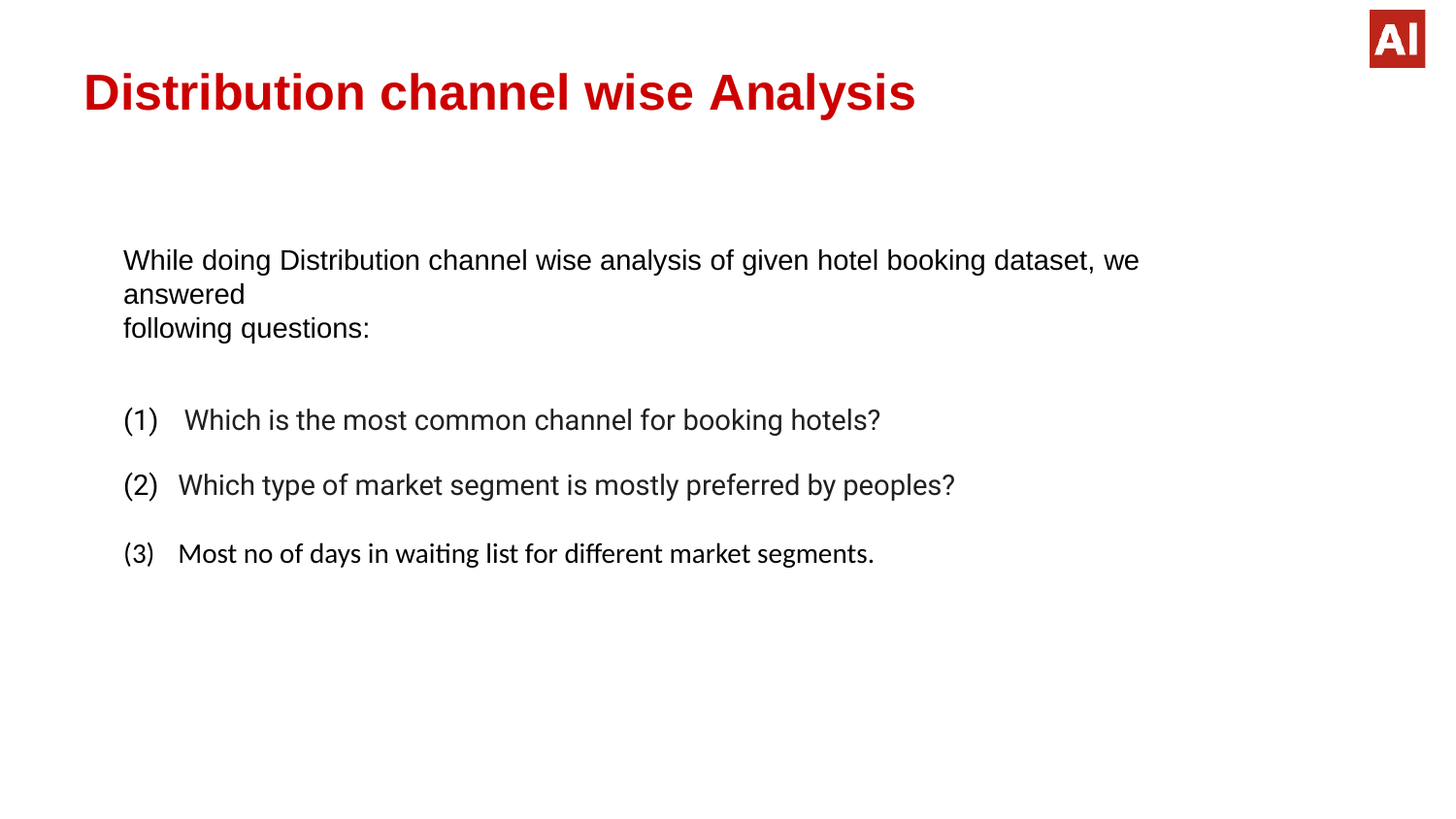

# Distribution channel wise Analysis
While doing Distribution channel wise analysis of given hotel booking dataset, we answered
following questions:

Which is the most common channel for booking hotels?

Which type of market segment is mostly preferred by peoples?

Most no of days in waiting list for different market segments.